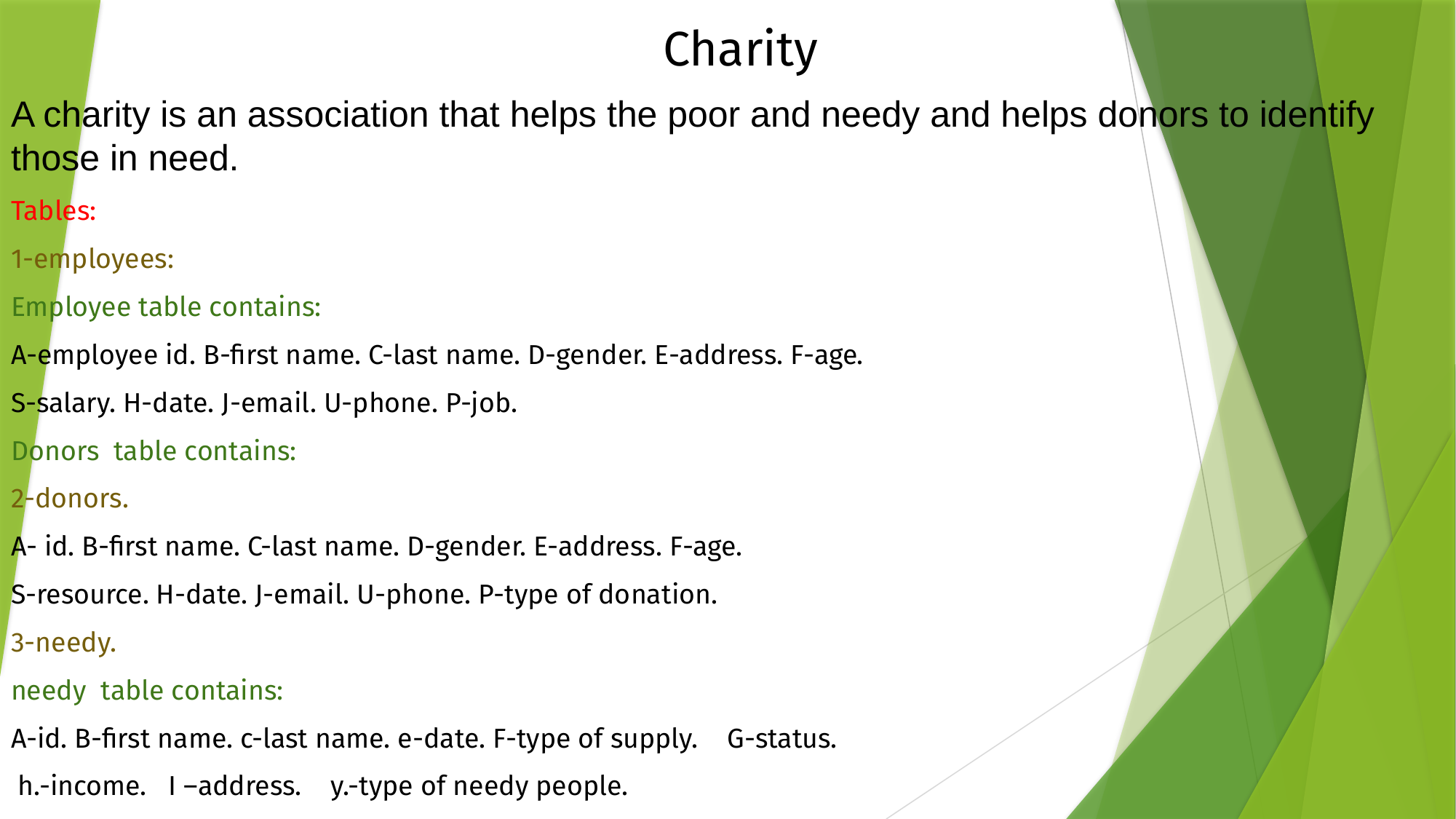

#
                                                                Charity
A charity is an association that helps the poor and needy and helps donors to identify those in need.
Tables:
1-employees:
Employee table contains:
A-employee id. B-first name. C-last name. D-gender. E-address. F-age.
S-salary. H-date. J-email. U-phone. P-job.
Donors  table contains:
2-donors.
A- id. B-first name. C-last name. D-gender. E-address. F-age.
S-resource. H-date. J-email. U-phone. P-type of donation.
3-needy.
needy  table contains:
A-id. B-first name. c-last name. e-date. F-type of supply.    G-status.
 h.-income.   I –address.    y.-type of needy people.